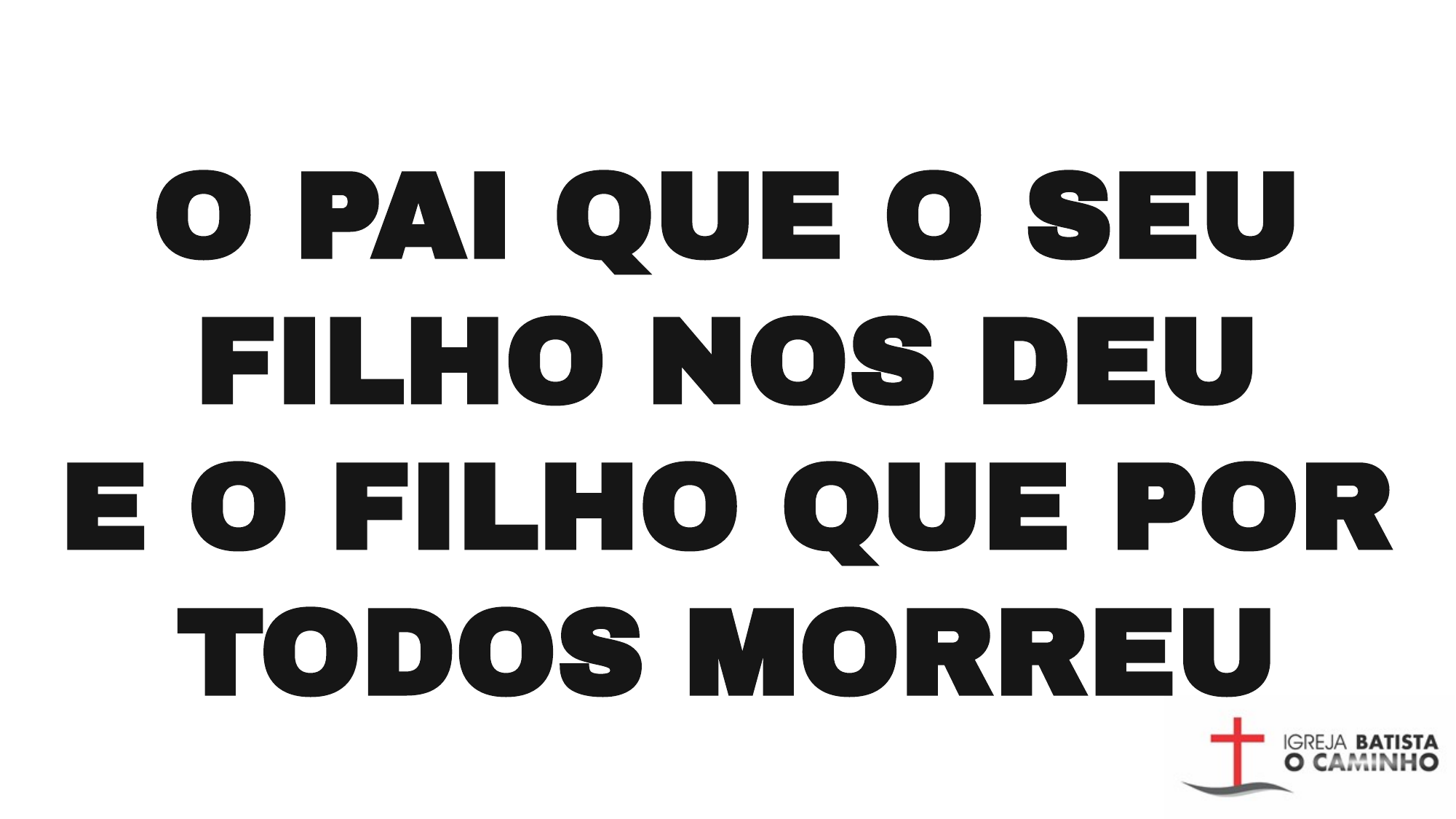

# O PAI QUE O SEU FILHO NOS DEU E O FILHO QUE POR TODOS MORREU